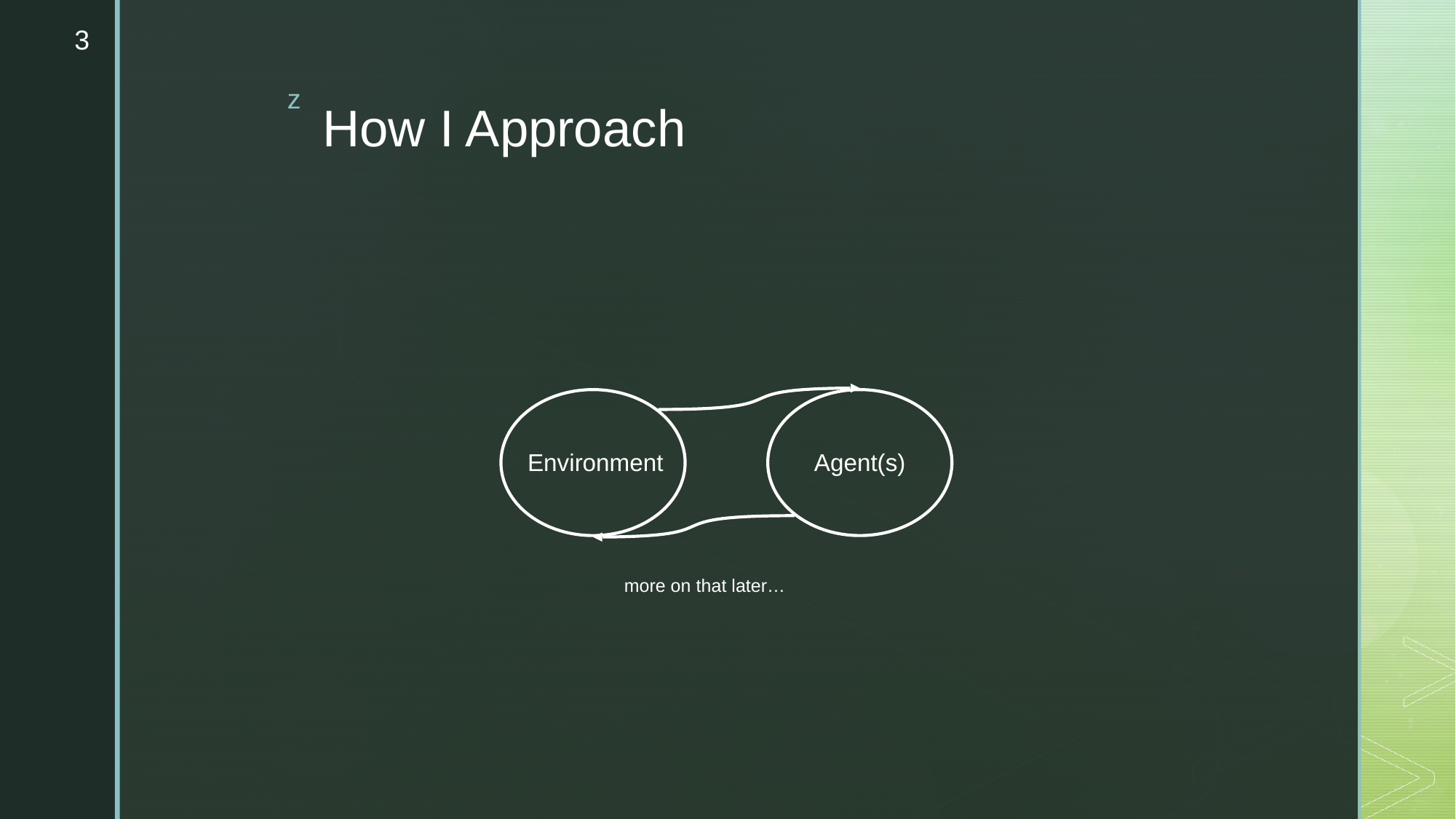

3
# How I Approach

Environment
Agent(s)
more on that later…